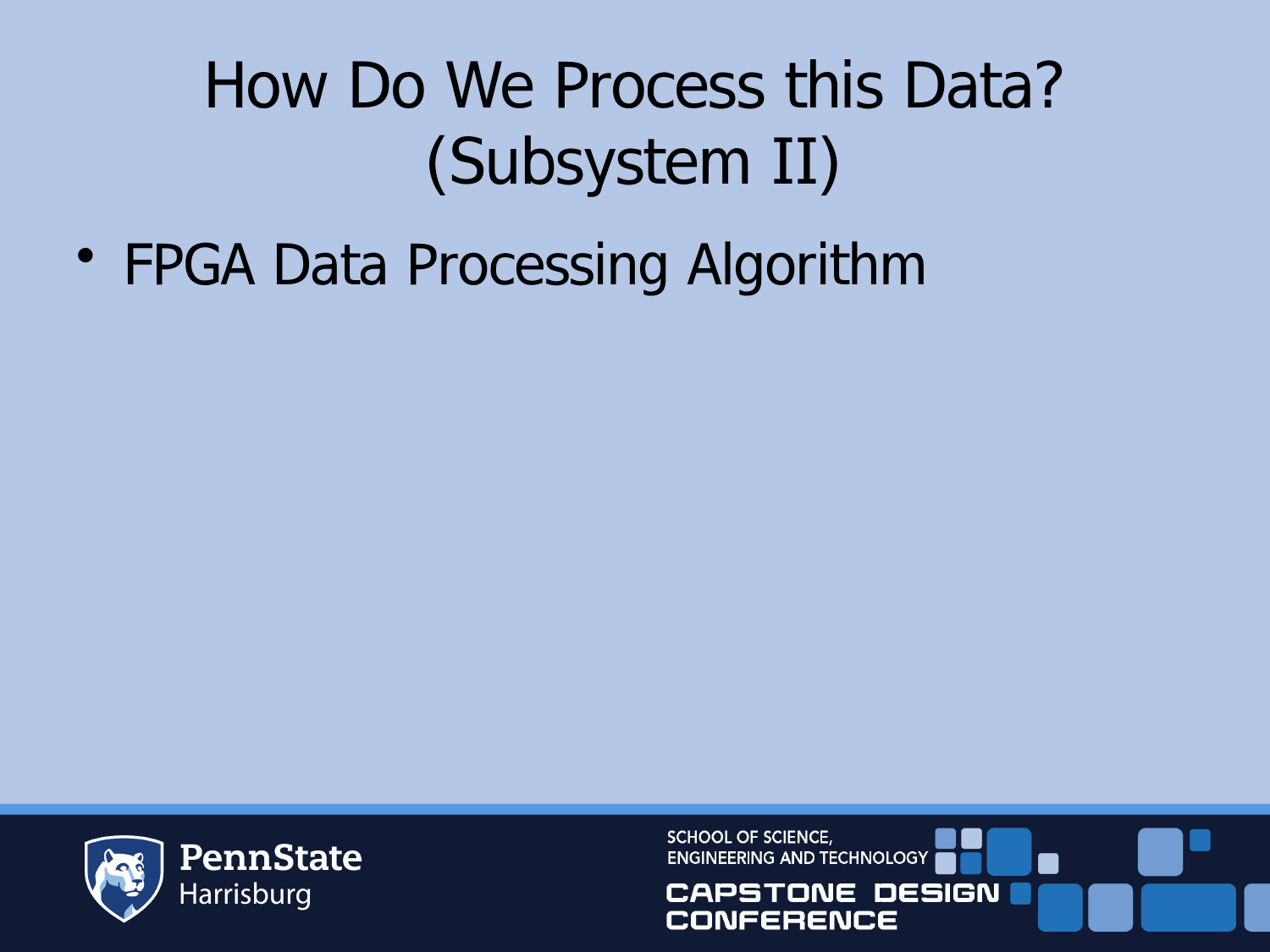

# How Do We Process this Data? (Subsystem II)
FPGA Data Processing Algorithm